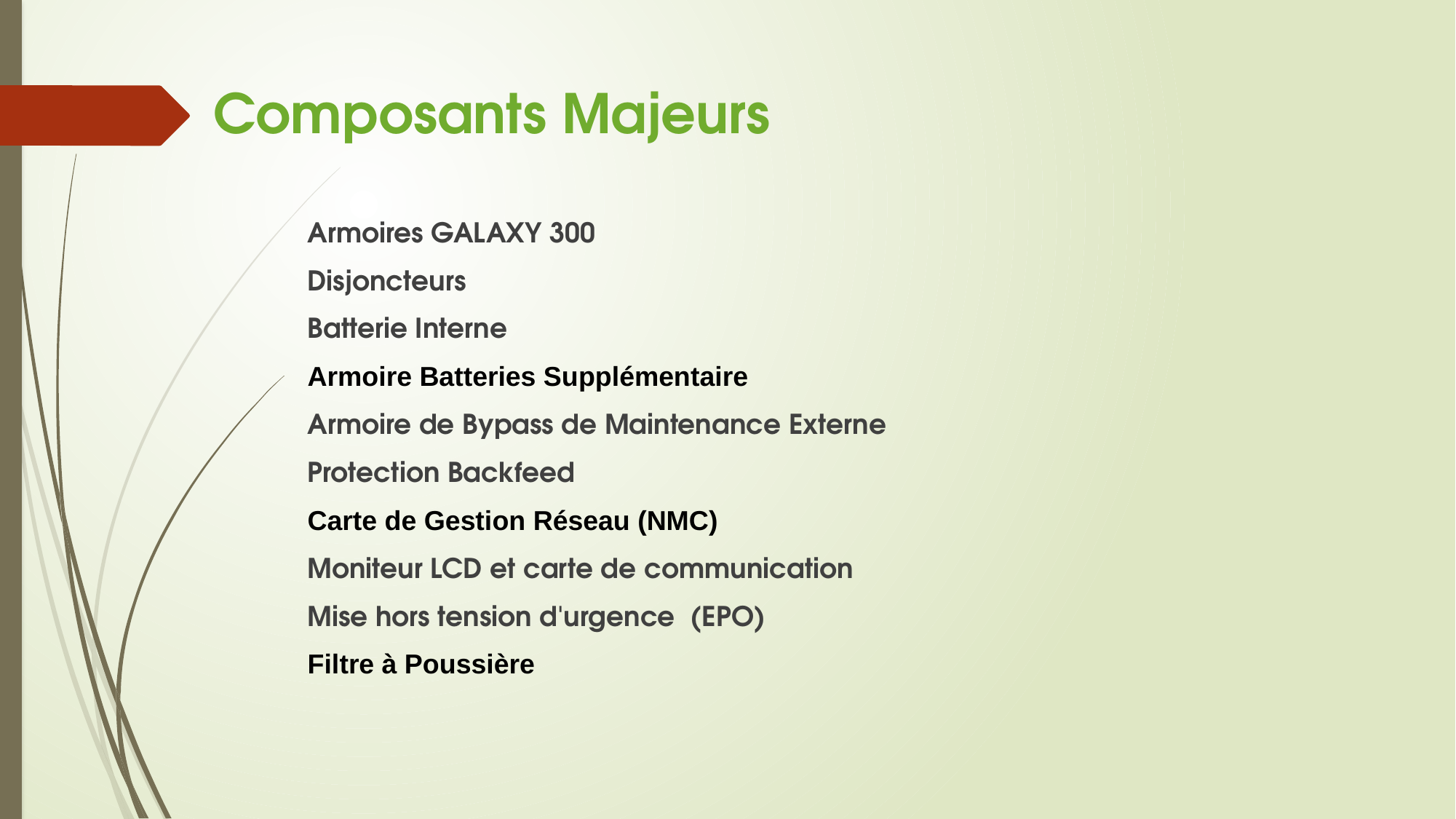

# Composants Majeurs
Armoires GALAXY 300
Disjoncteurs
Batterie Interne
Armoire Batteries Supplémentaire
Armoire de Bypass de Maintenance Externe
Protection Backfeed
Carte de Gestion Réseau (NMC)
Moniteur LCD et carte de communication
Mise hors tension d'urgence  (EPO)
Filtre à Poussière